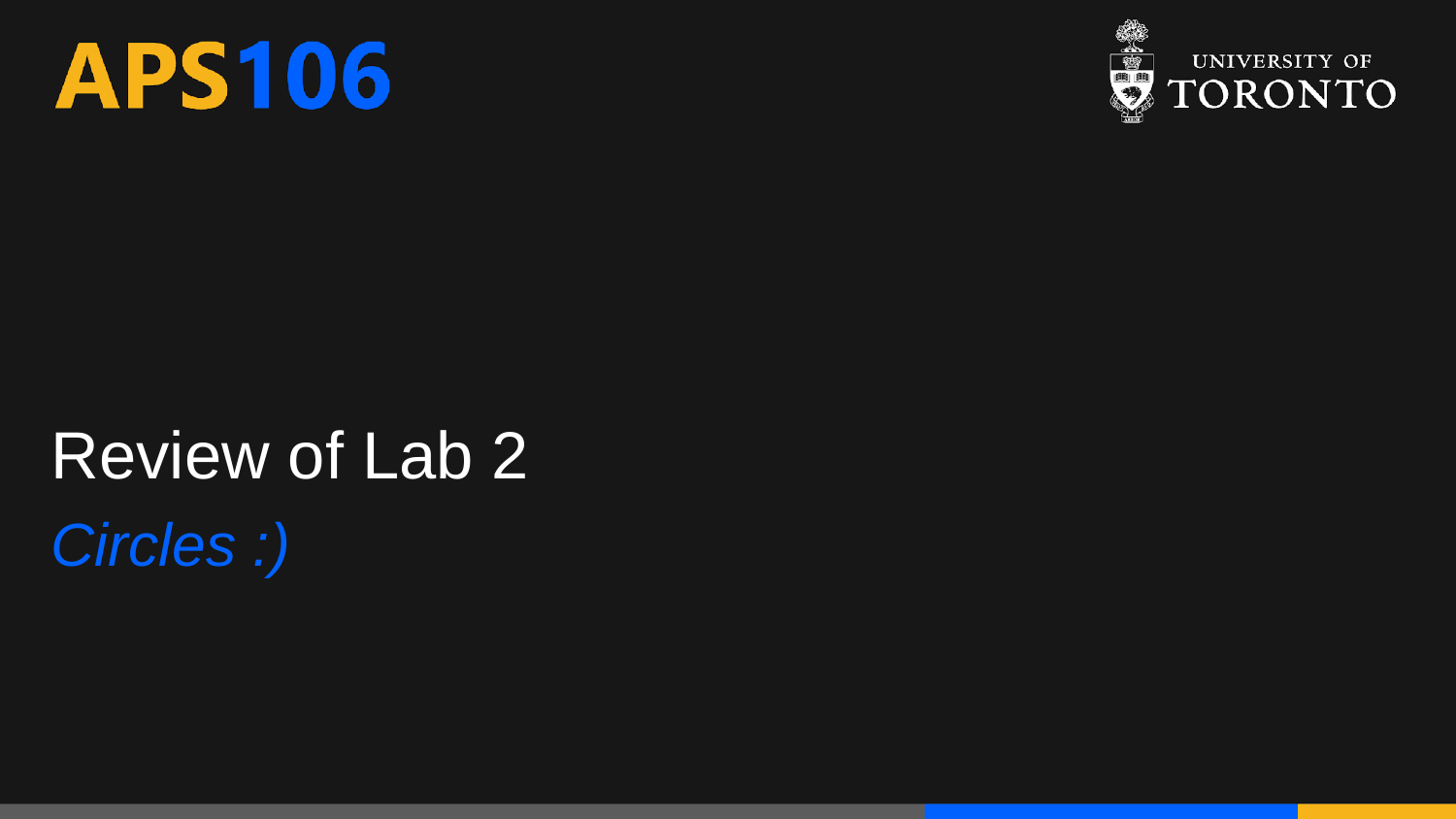

# Review of Lab 2
Circles :)